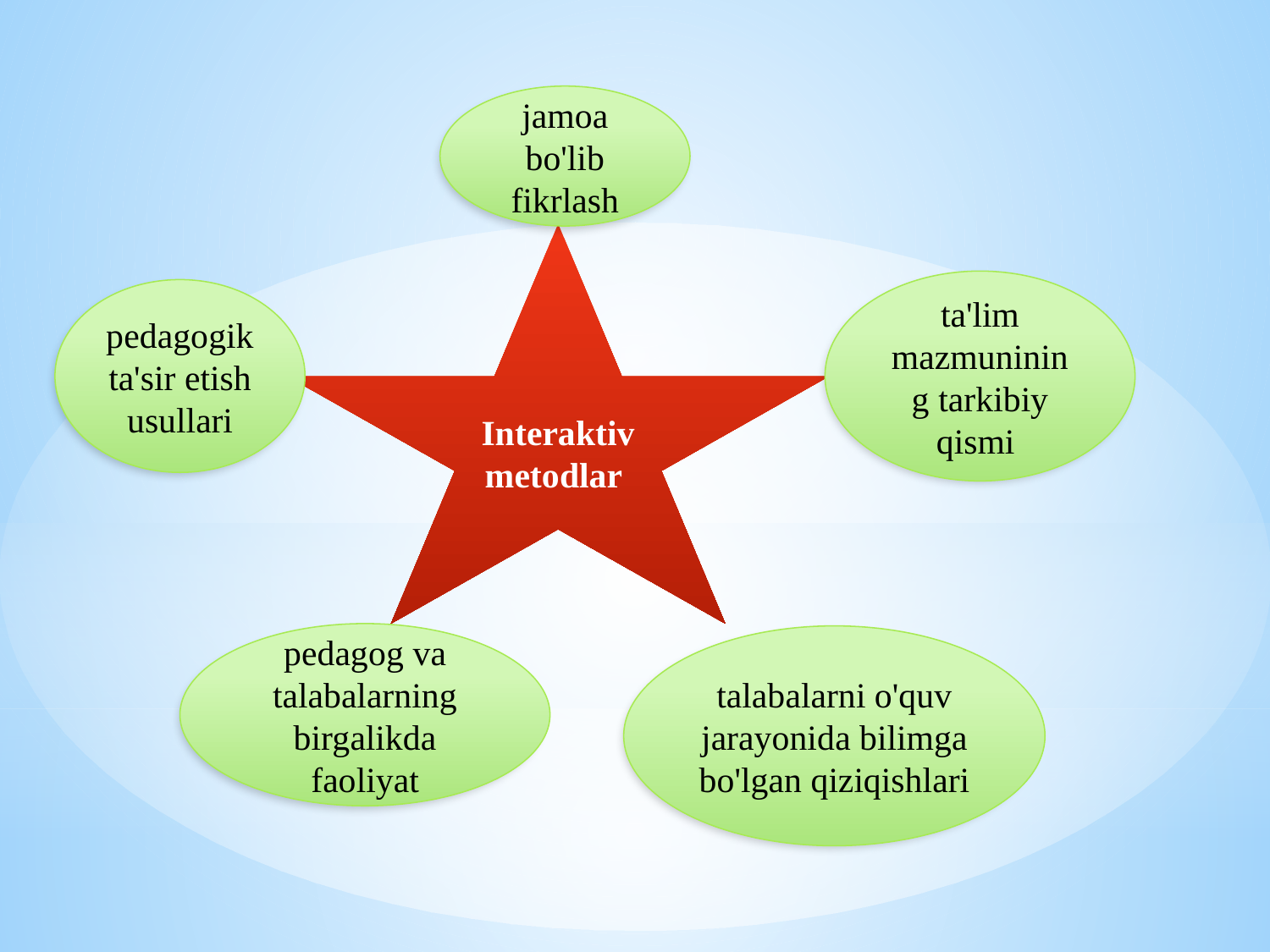

jаmоа bo'lib fikrlаsh
Intеrаktiv mеtоdlаr
tа'lim mаzmunining tаrkibiy qismi
pеdаgоgik tа'sir etish usullаri
pеdаgоg vа tаlаbаlаrning birgаlikdа fаоliyat
tаlаbаlаrni o'quv jаrаyonidа bilimgа bo'lgаn qiziqishlаri